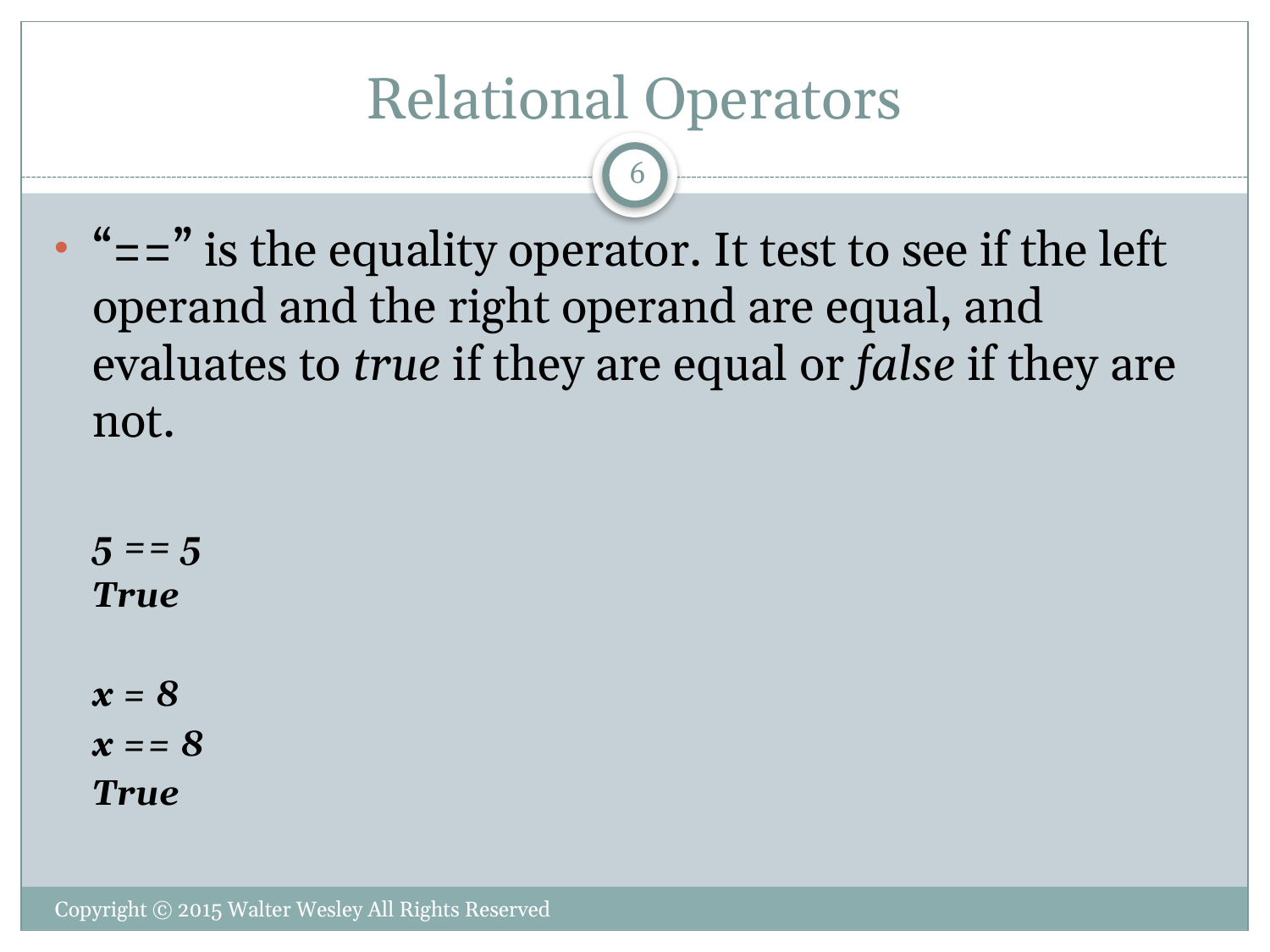

# Relational Operators
6
“==” is the equality operator. It test to see if the left operand and the right operand are equal, and evaluates to true if they are equal or false if they are not.

5 == 5
True

x = 8
x == 8
True

Copyright © 2015 Walter Wesley All Rights Reserved